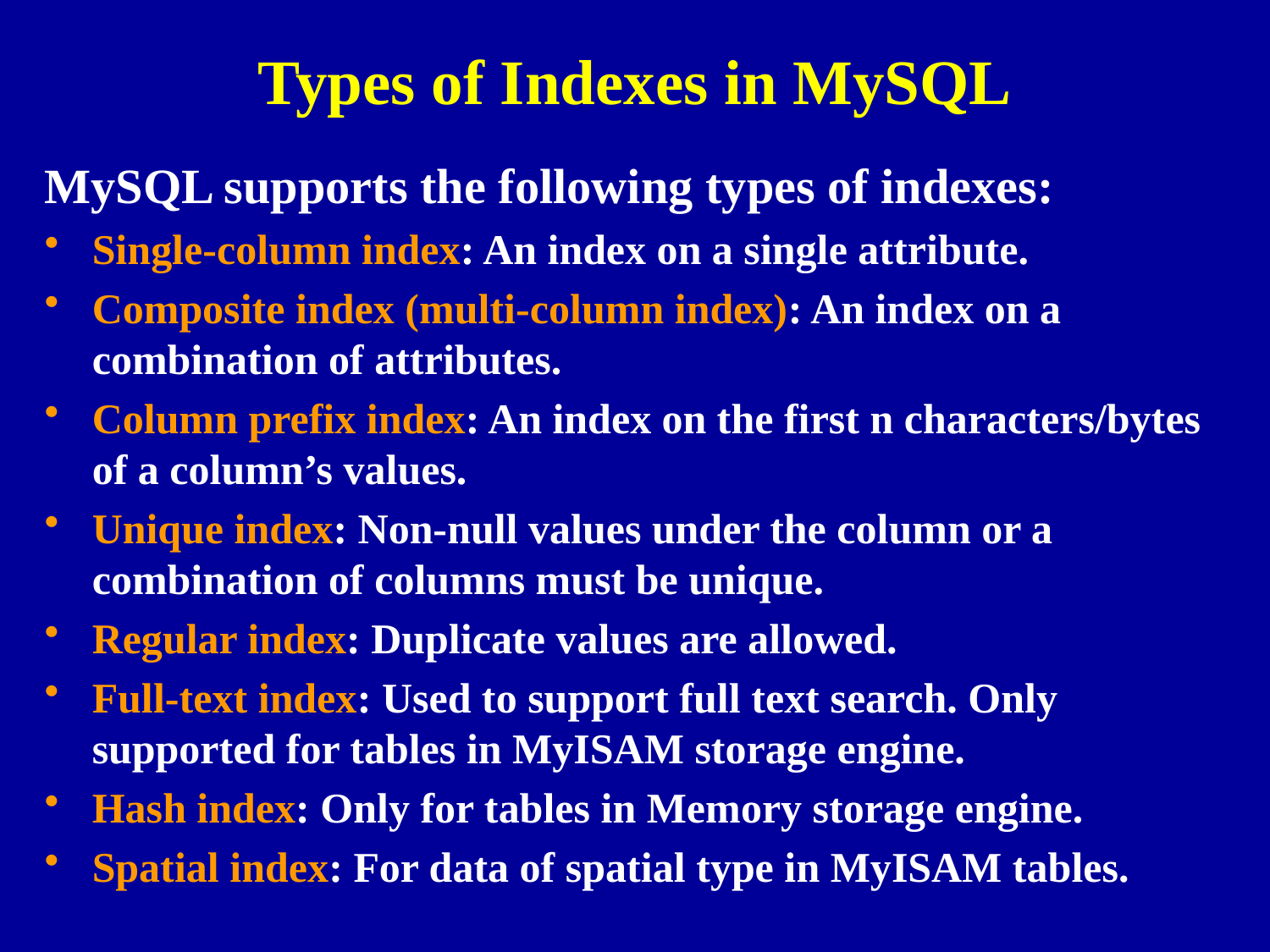

# Types of Indexes in MySQL
MySQL supports the following types of indexes:
Single-column index: An index on a single attribute.
Composite index (multi-column index): An index on a combination of attributes.
Column prefix index: An index on the first n characters/bytes of a column’s values.
Unique index: Non-null values under the column or a combination of columns must be unique.
Regular index: Duplicate values are allowed.
Full-text index: Used to support full text search. Only supported for tables in MyISAM storage engine.
Hash index: Only for tables in Memory storage engine.
Spatial index: For data of spatial type in MyISAM tables.